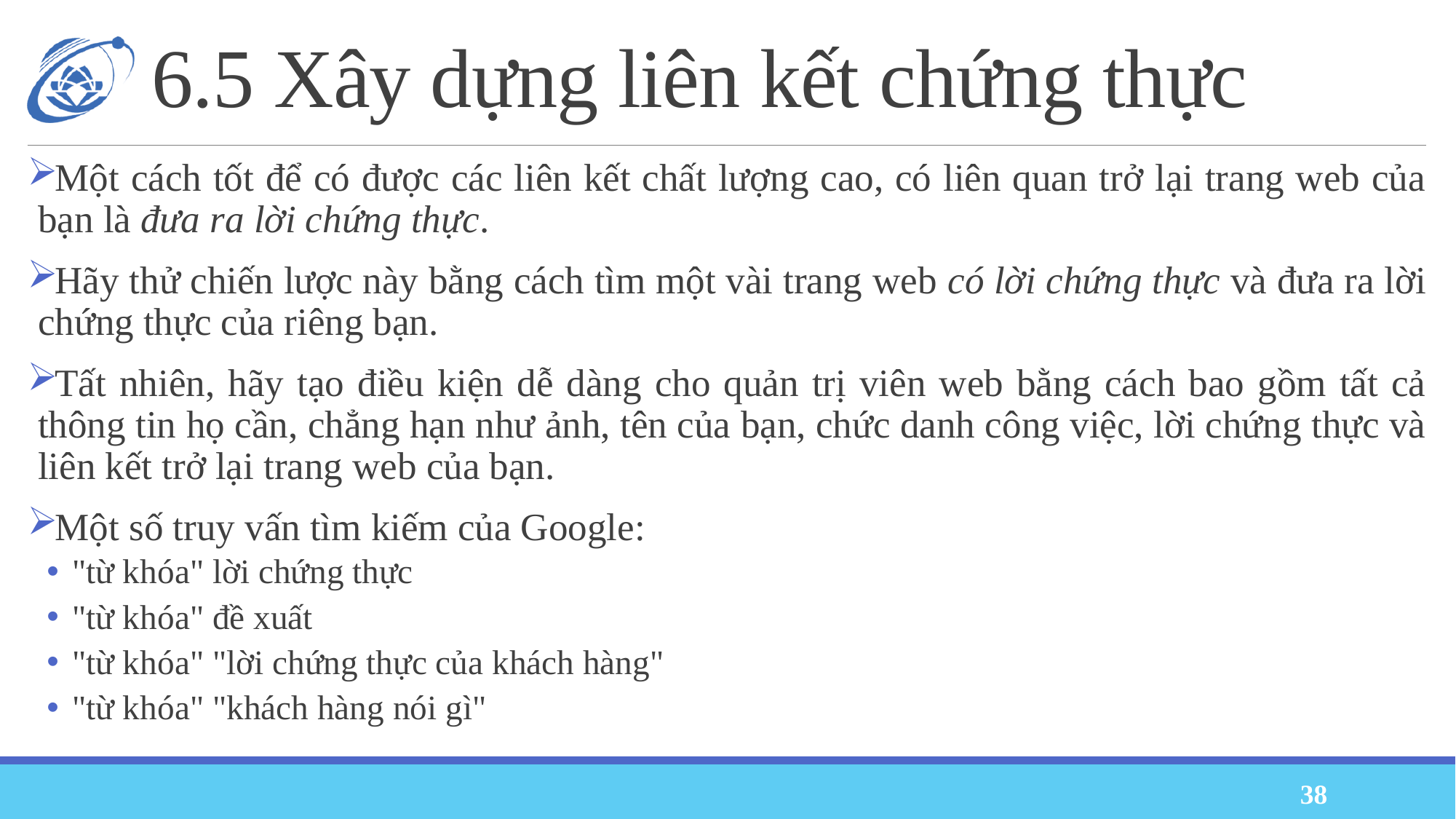

# 6.5 Xây dựng liên kết chứng thực
Một cách tốt để có được các liên kết chất lượng cao, có liên quan trở lại trang web của bạn là đưa ra lời chứng thực.
Hãy thử chiến lược này bằng cách tìm một vài trang web có lời chứng thực và đưa ra lời chứng thực của riêng bạn.
Tất nhiên, hãy tạo điều kiện dễ dàng cho quản trị viên web bằng cách bao gồm tất cả thông tin họ cần, chẳng hạn như ảnh, tên của bạn, chức danh công việc, lời chứng thực và liên kết trở lại trang web của bạn.
Một số truy vấn tìm kiếm của Google:
"từ khóa" lời chứng thực
"từ khóa" đề xuất
"từ khóa" "lời chứng thực của khách hàng"
"từ khóa" "khách hàng nói gì"

38